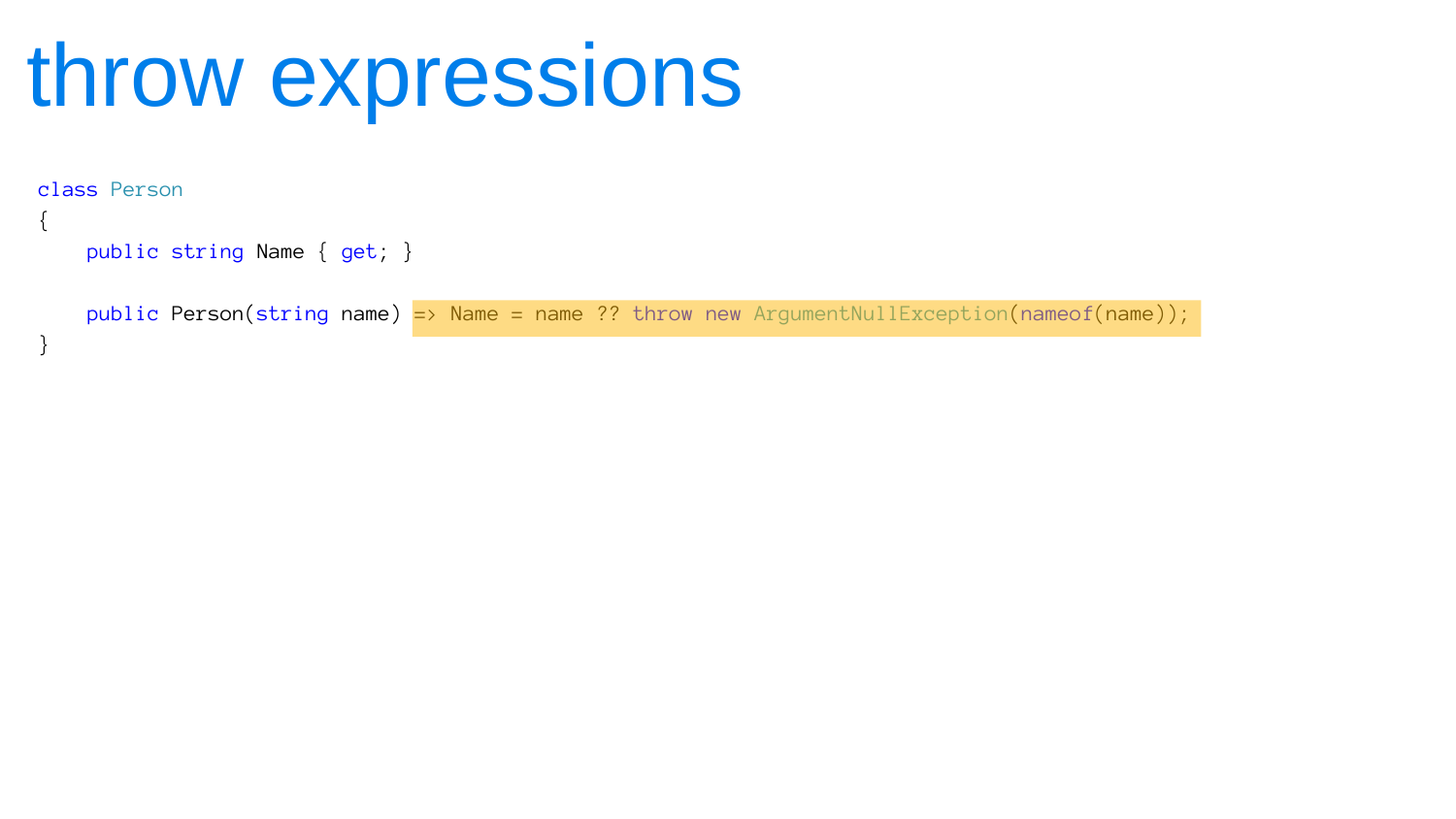

# throw expressions
class Person
{
    public string Name { get; }

    public Person(string name) => Name = name ?? throw new ArgumentNullException(nameof(name));
}